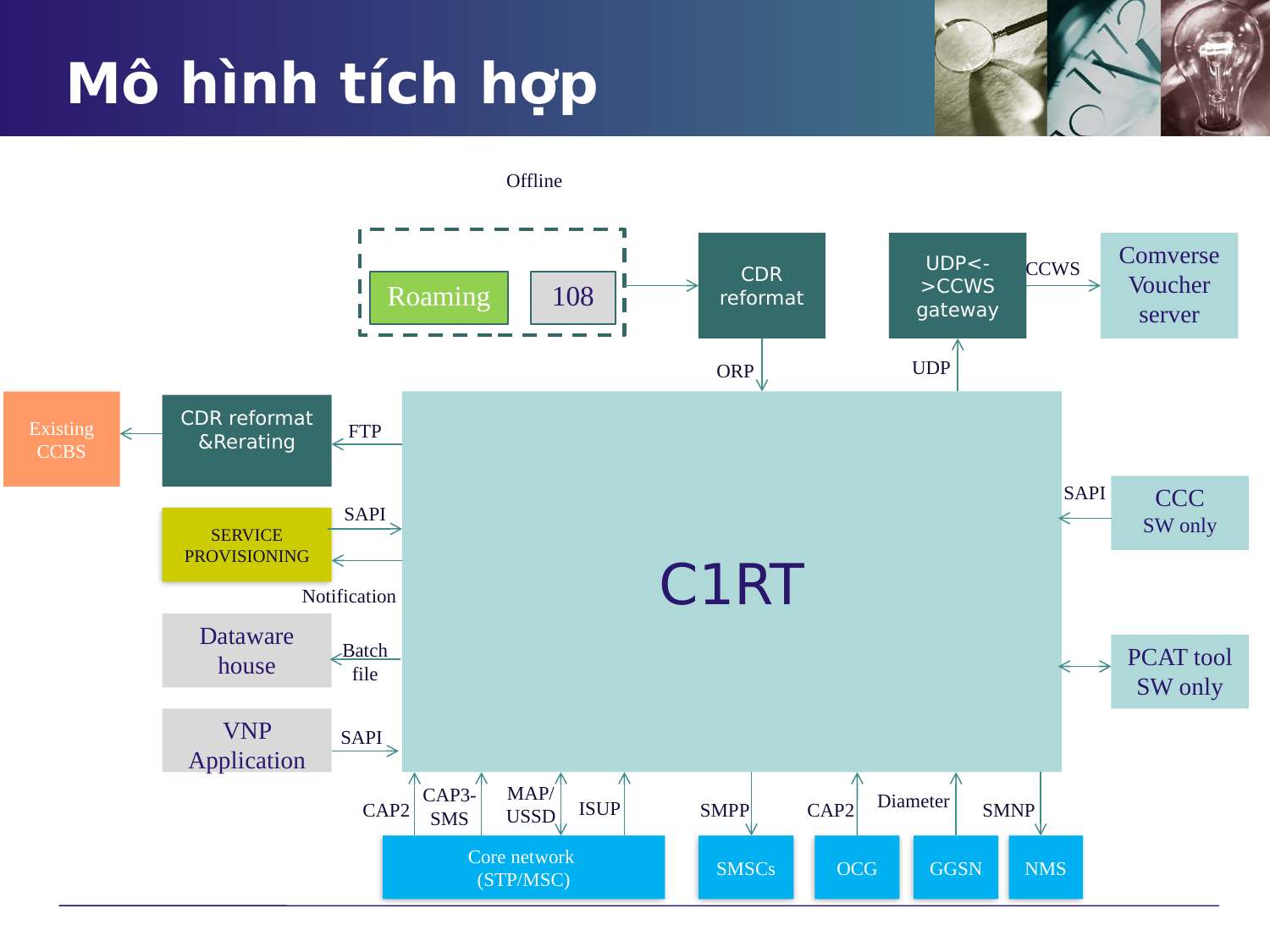

# Mô hình tích hợp
Offline

CDR reformat
UDP<->CCWS gateway
Comverse Voucher server
CCWS
Roaming
108
UDP
ORP
Existing CCBS
C1RT
FTP
CDR reformat
&Rerating

SAPI
SAPI
CCC
SW only
SERVICE PROVISIONING
Notification
Dataware house
Batch file
PCAT tool
SW only
SAPI
VNP Application
MAP/USSD
CAP3-SMS
ISUP
CAP2
SMPP
CAP2
SMNP
Diameter
Core network
(STP/MSC)
SMSCs
OCG
GGSN
NMS